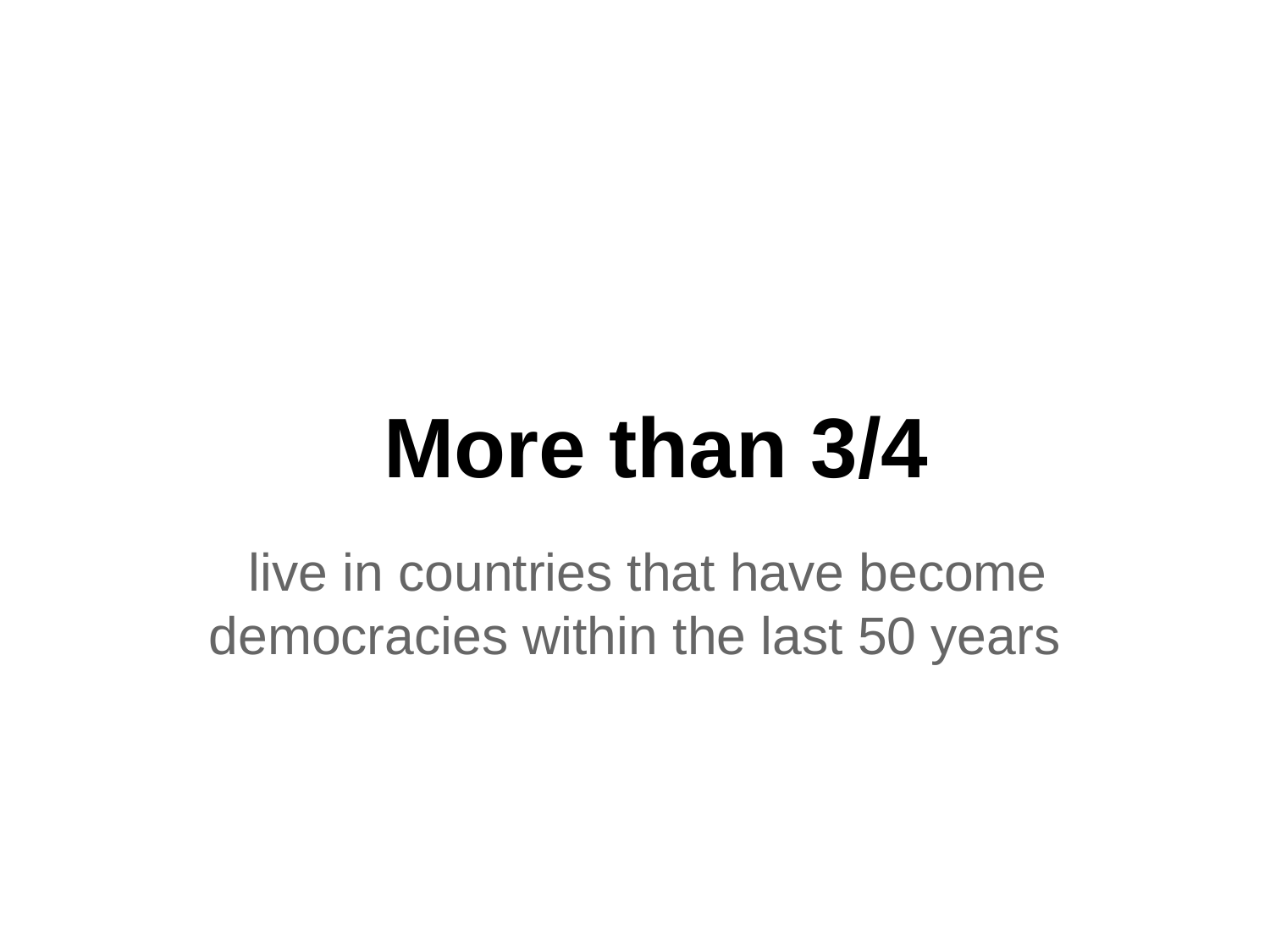

# More than 3/4
live in countries that have become democracies within the last 50 years